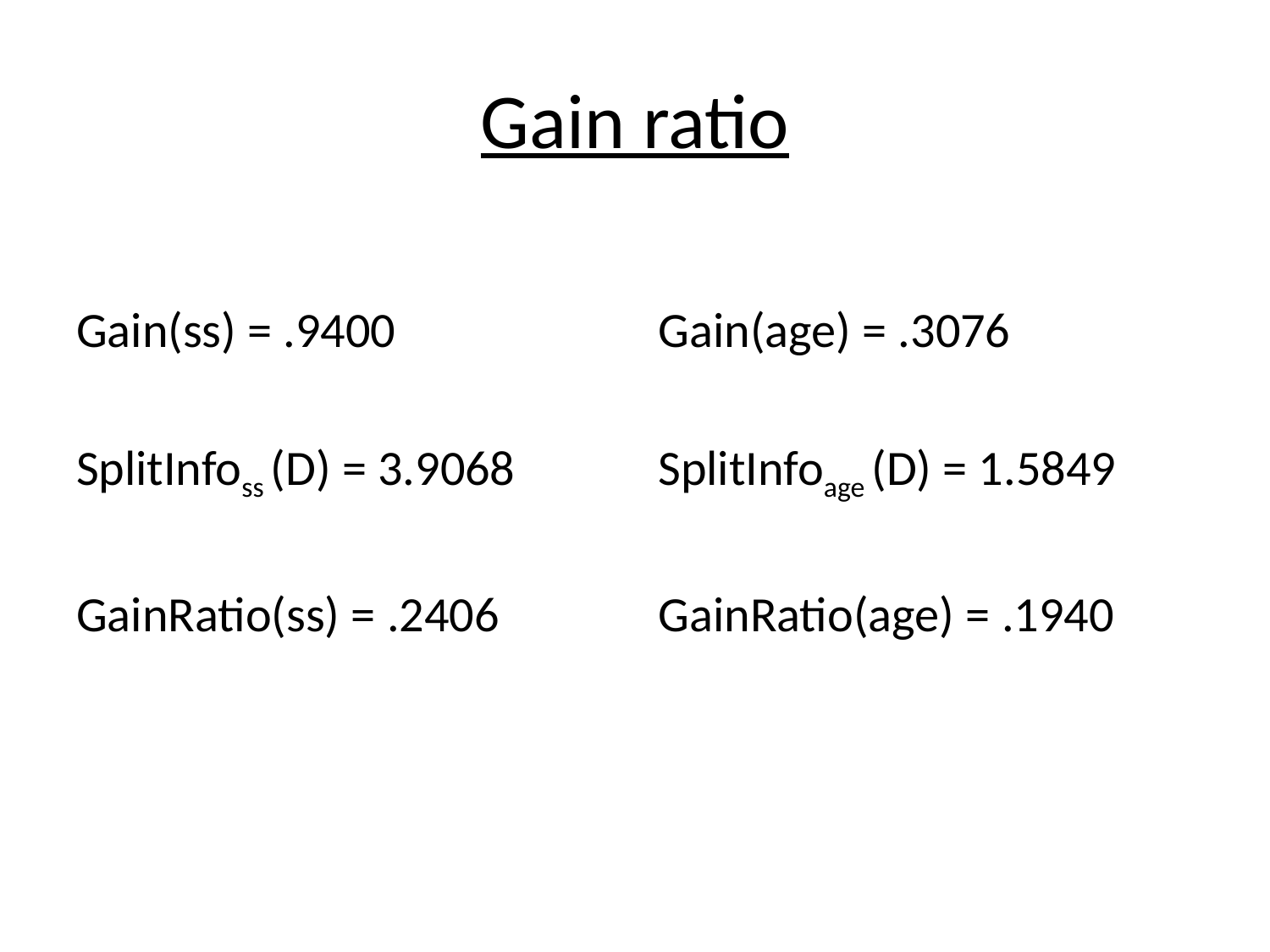

# Gain ratio

Gain(ss) = .9400

SplitInfoss (D) = 3.9068

GainRatio(ss) = .2406

Gain(age) = .3076

SplitInfoage (D) = 1.5849

GainRatio(age) = .1940